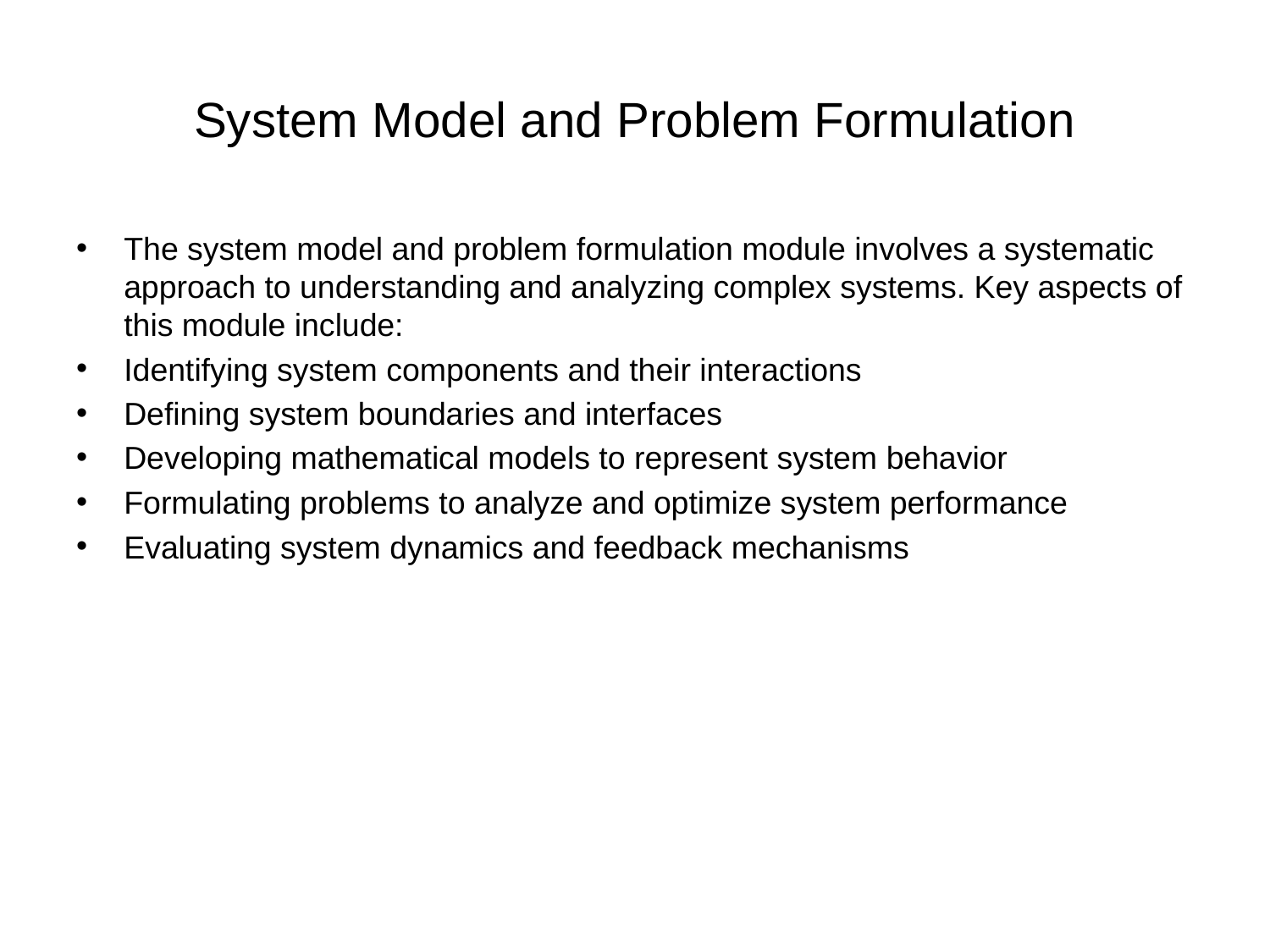

# System Model and Problem Formulation
The system model and problem formulation module involves a systematic approach to understanding and analyzing complex systems. Key aspects of this module include:
Identifying system components and their interactions
Defining system boundaries and interfaces
Developing mathematical models to represent system behavior
Formulating problems to analyze and optimize system performance
Evaluating system dynamics and feedback mechanisms